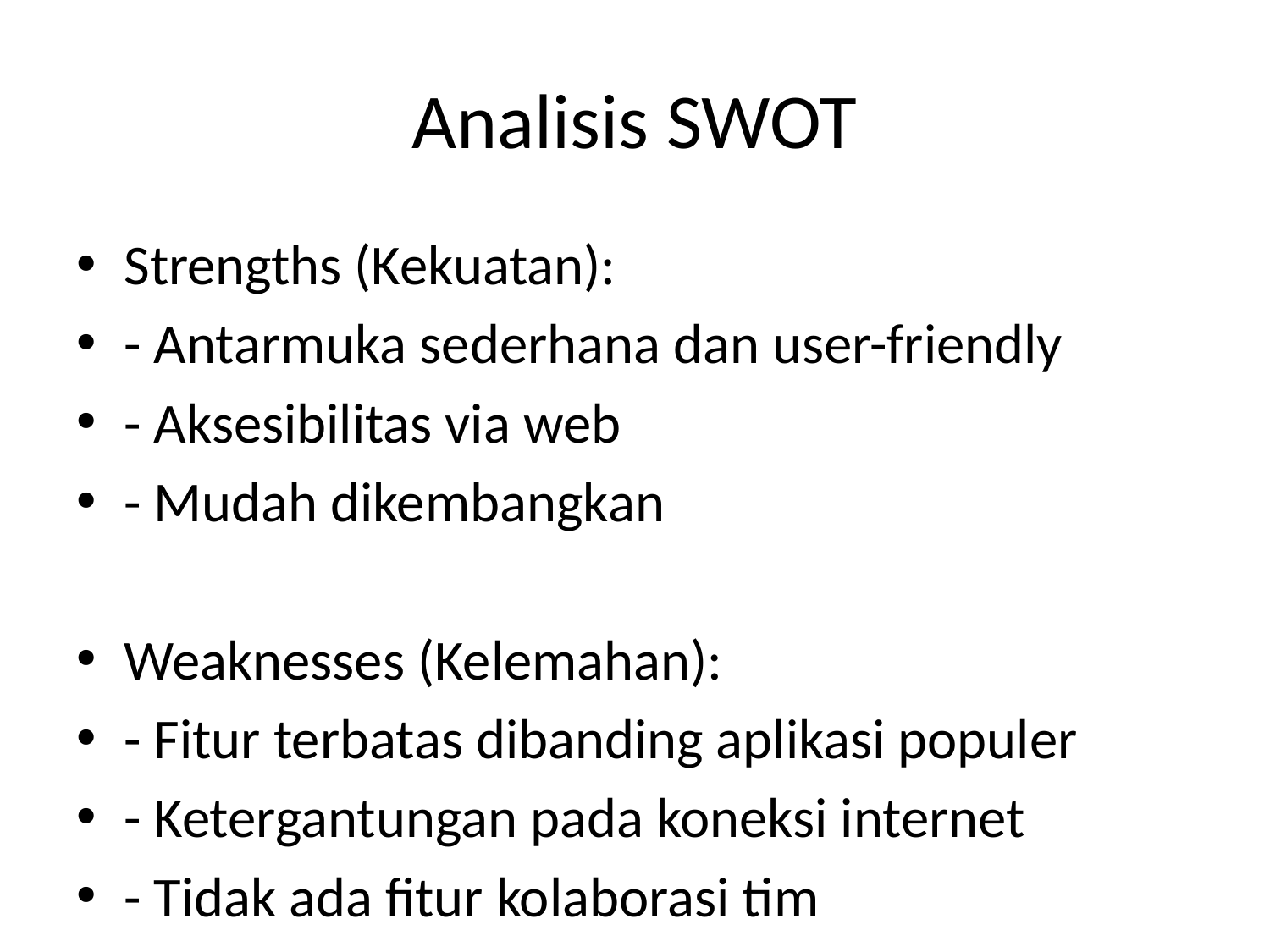

# Analisis SWOT
Strengths (Kekuatan):
- Antarmuka sederhana dan user-friendly
- Aksesibilitas via web
- Mudah dikembangkan

Weaknesses (Kelemahan):
- Fitur terbatas dibanding aplikasi populer
- Ketergantungan pada koneksi internet
- Tidak ada fitur kolaborasi tim

Opportunities (Peluang):
- Bisa dikembangkan jadi aplikasi mobile
- Integrasi dengan kalender/notifikasi
- Pasar pengguna yang luas

Threats (Ancaman):
- Persaingan dari aplikasi lain
- Ancaman keamanan data
- Perubahan tren teknologi